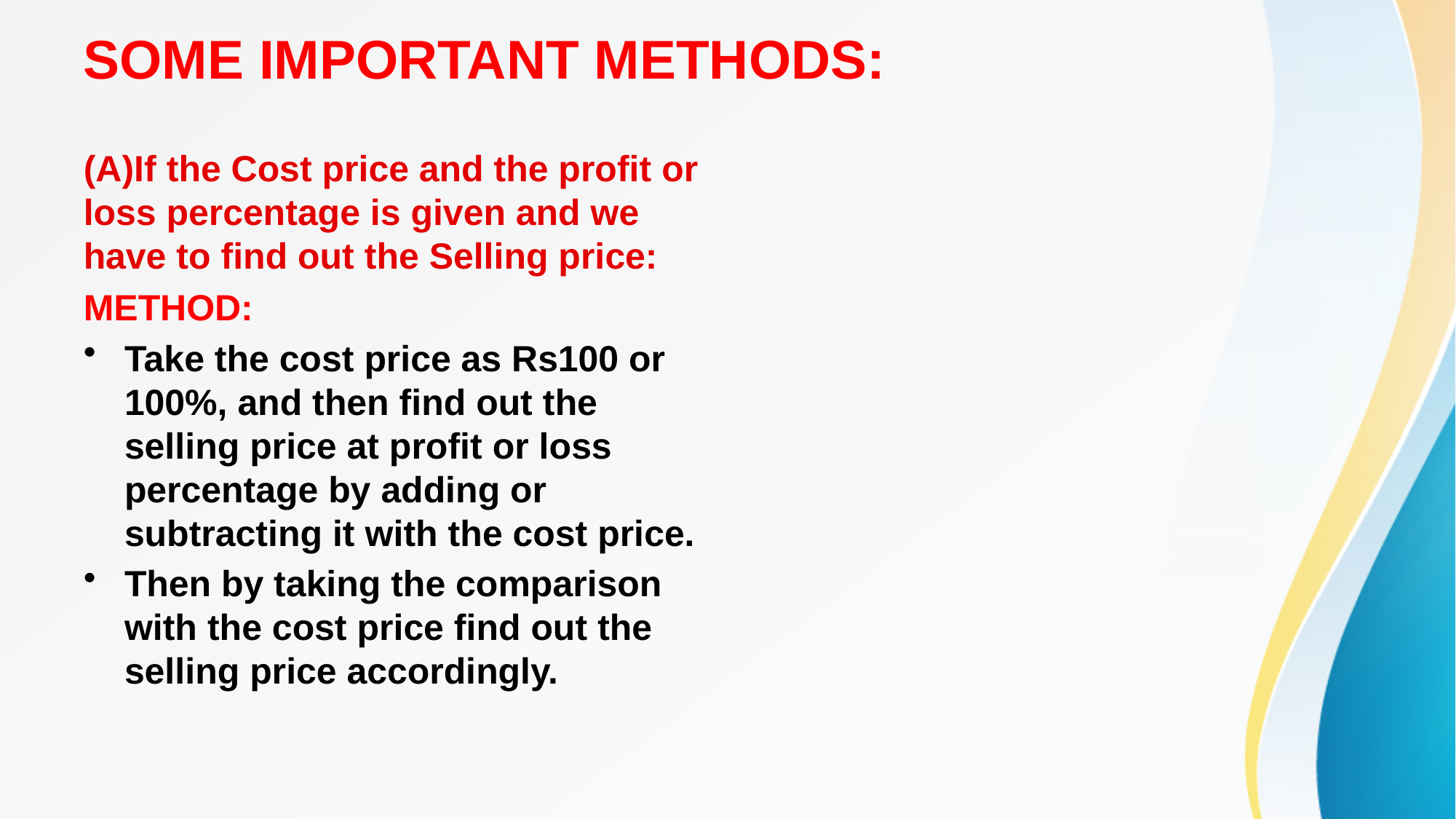

# SOME IMPORTANT METHODS:
(A)If the Cost price and the profit or loss percentage is given and we have to find out the Selling price:
METHOD:
Take the cost price as Rs100 or 100%, and then find out the selling price at profit or loss percentage by adding or subtracting it with the cost price.
Then by taking the comparison with the cost price find out the selling price accordingly.